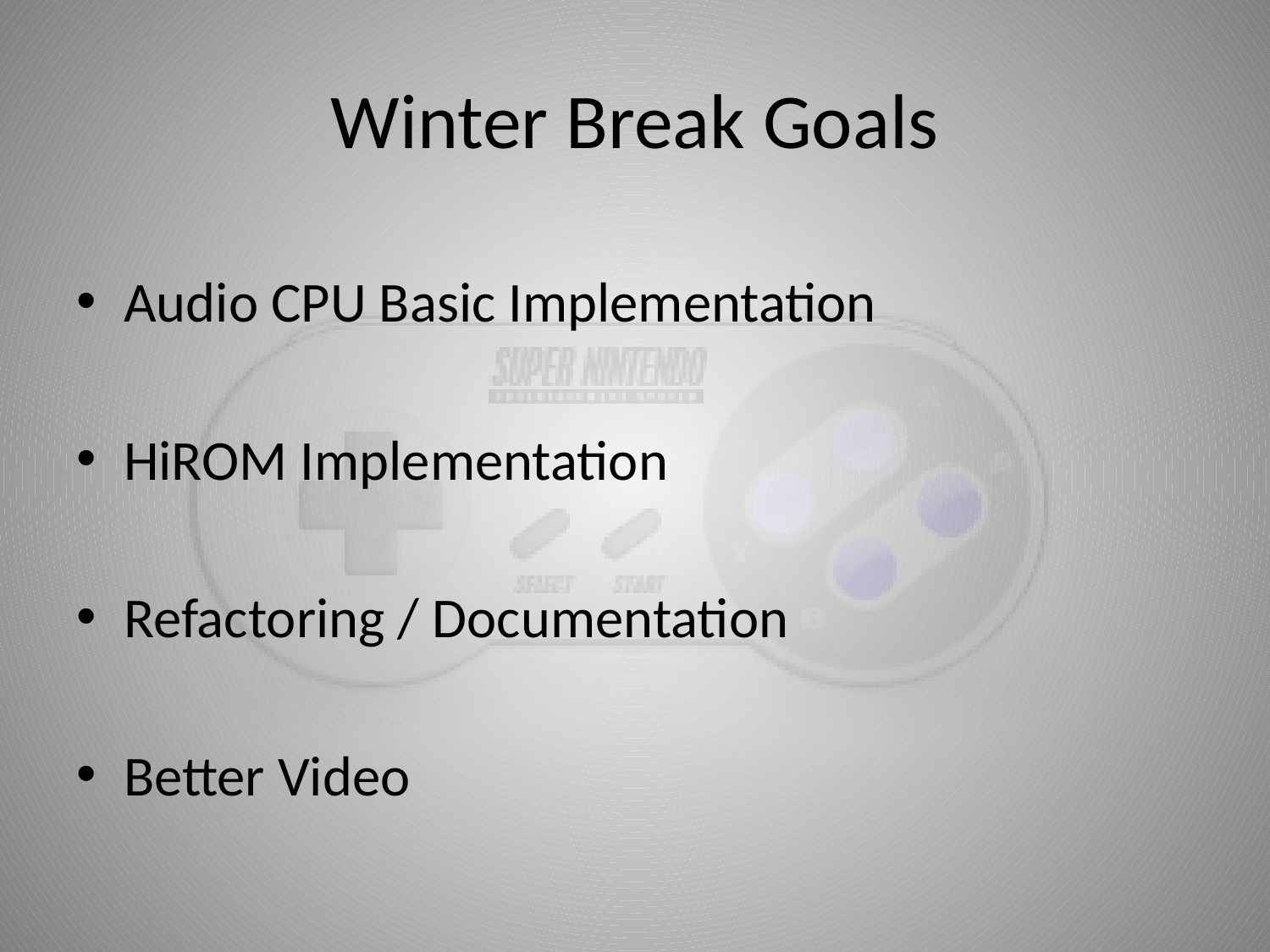

# Winter Break Goals
Audio CPU Basic Implementation

HiROM Implementation

Refactoring / Documentation

Better Video